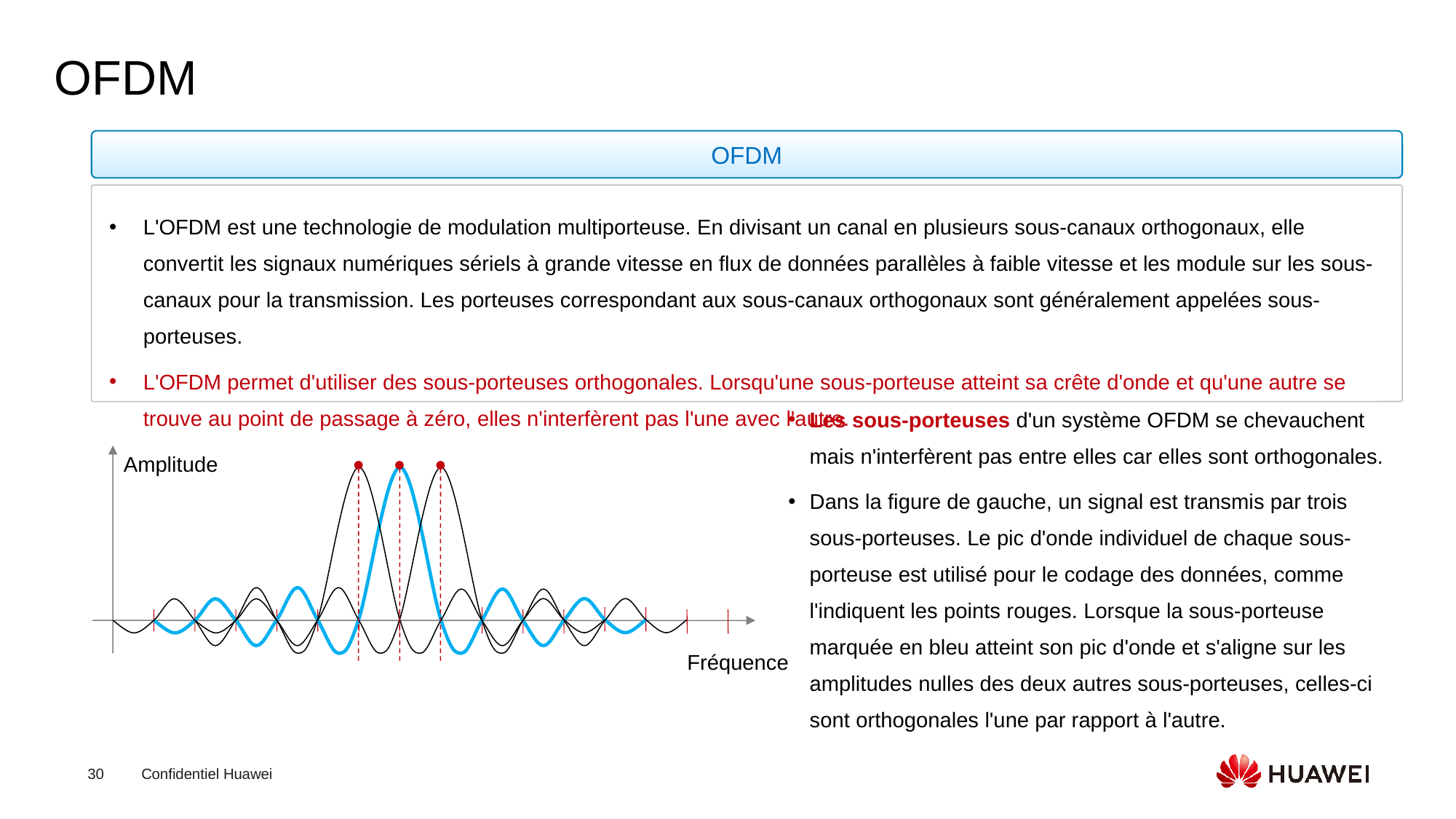

# OFDM
OFDM
L'OFDM est une technologie de modulation multiporteuse. En divisant un canal en plusieurs sous-canaux orthogonaux, elle convertit les signaux numériques sériels à grande vitesse en flux de données parallèles à faible vitesse et les module sur les sous-canaux pour la transmission. Les porteuses correspondant aux sous-canaux orthogonaux sont généralement appelées sous-porteuses.
L'OFDM permet d'utiliser des sous-porteuses orthogonales. Lorsqu'une sous-porteuse atteint sa crête d'onde et qu'une autre se trouve au point de passage à zéro, elles n'interfèrent pas l'une avec l'autre.
Les sous-porteuses d'un système OFDM se chevauchent mais n'interfèrent pas entre elles car elles sont orthogonales.
Dans la figure de gauche, un signal est transmis par trois sous-porteuses. Le pic d'onde individuel de chaque sous-porteuse est utilisé pour le codage des données, comme l'indiquent les points rouges. Lorsque la sous-porteuse marquée en bleu atteint son pic d'onde et s'aligne sur les amplitudes nulles des deux autres sous-porteuses, celles-ci sont orthogonales l'une par rapport à l'autre.

Amplitude

Fréquence